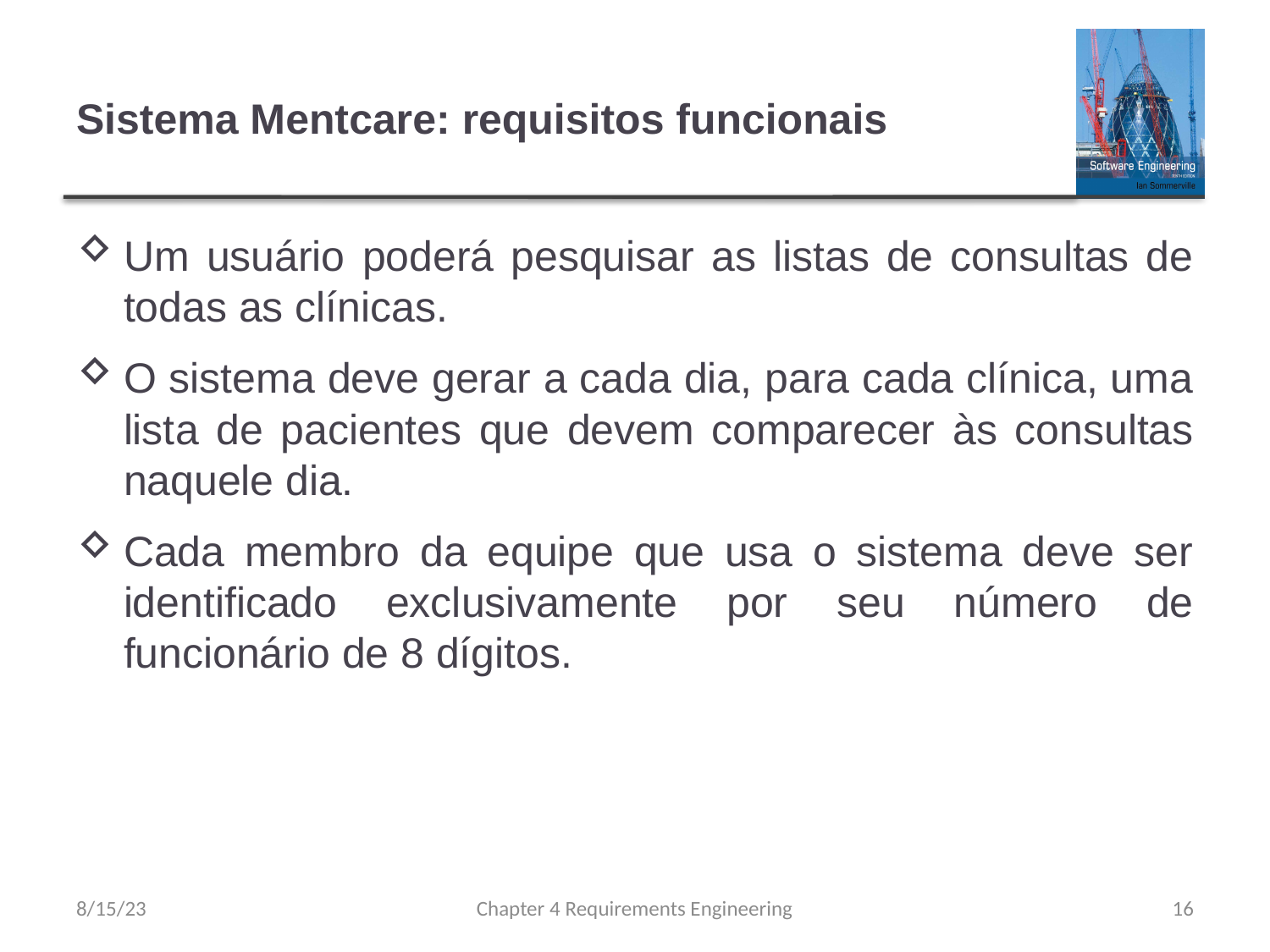

# Sistema Mentcare: requisitos funcionais
Um usuário poderá pesquisar as listas de consultas de todas as clínicas.
O sistema deve gerar a cada dia, para cada clínica, uma lista de pacientes que devem comparecer às consultas naquele dia.
Cada membro da equipe que usa o sistema deve ser identificado exclusivamente por seu número de funcionário de 8 dígitos.
8/15/23
Chapter 4 Requirements Engineering
16